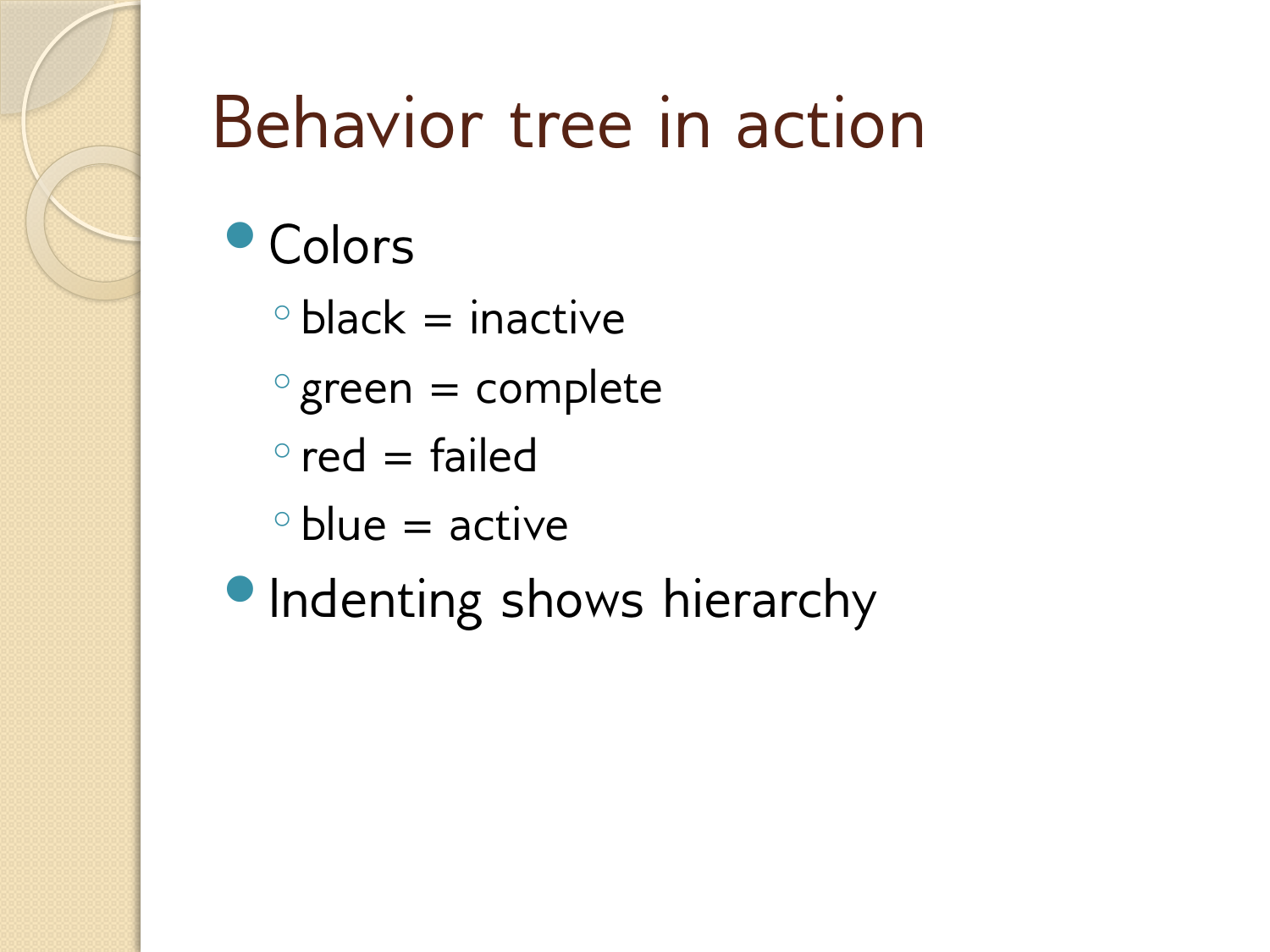

# Behavior tree in action
Colors
black = inactive
green = complete
red = failed
blue = active
Indenting shows hierarchy